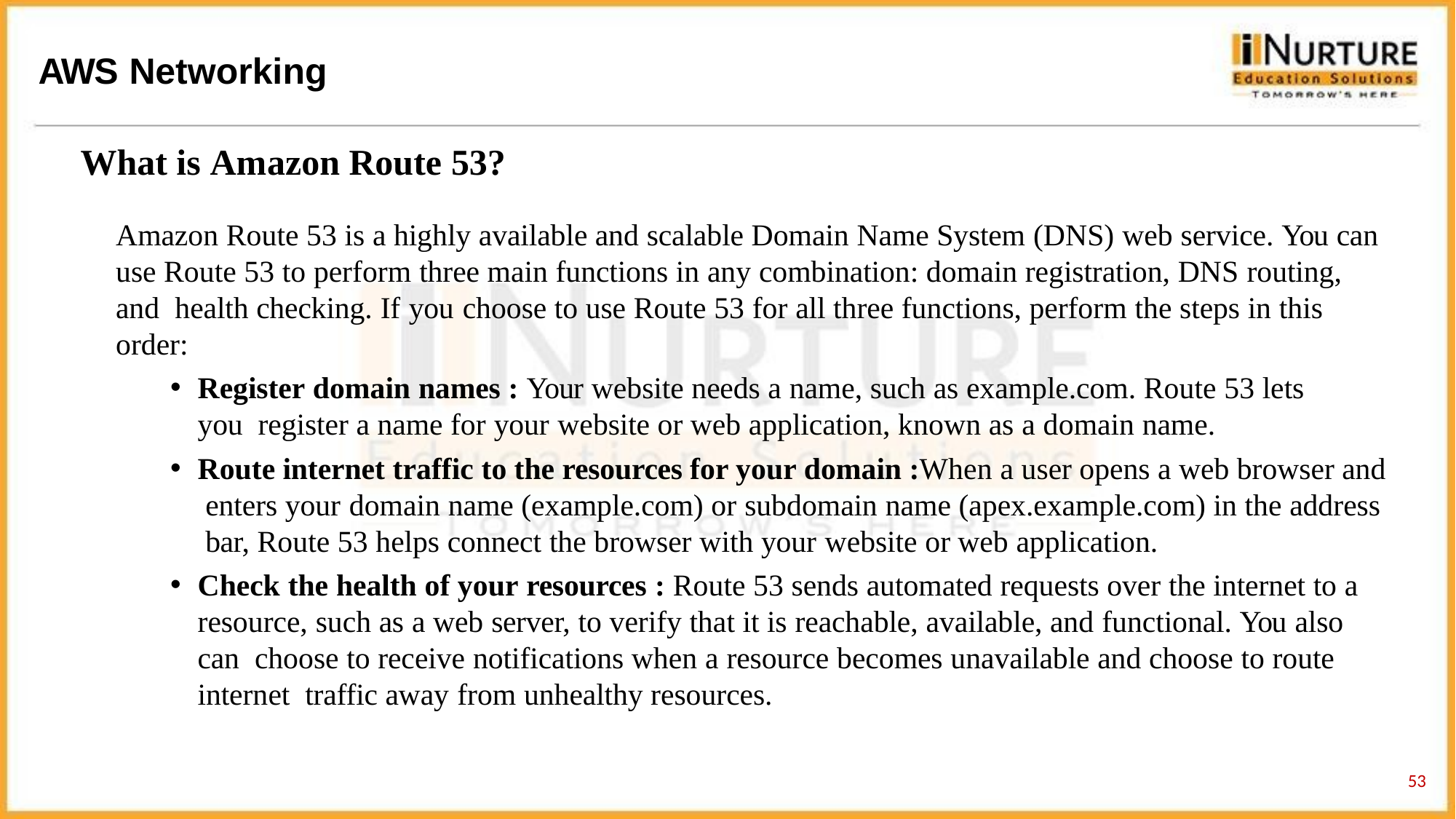

# AWS Networking
What is Amazon Route 53?
Amazon Route 53 is a highly available and scalable Domain Name System (DNS) web service. You can  use Route 53 to perform three main functions in any combination: domain registration, DNS routing, and  health checking. If you choose to use Route 53 for all three functions, perform the steps in this order:
Register domain names : Your website needs a name, such as example.com. Route 53 lets you  register a name for your website or web application, known as a domain name.
Route internet traffic to the resources for your domain :When a user opens a web browser and  enters your domain name (example.com) or subdomain name (apex.example.com) in the address  bar, Route 53 helps connect the browser with your website or web application.
Check the health of your resources : Route 53 sends automated requests over the internet to a  resource, such as a web server, to verify that it is reachable, available, and functional. You also can  choose to receive notifications when a resource becomes unavailable and choose to route internet  traffic away from unhealthy resources.
53